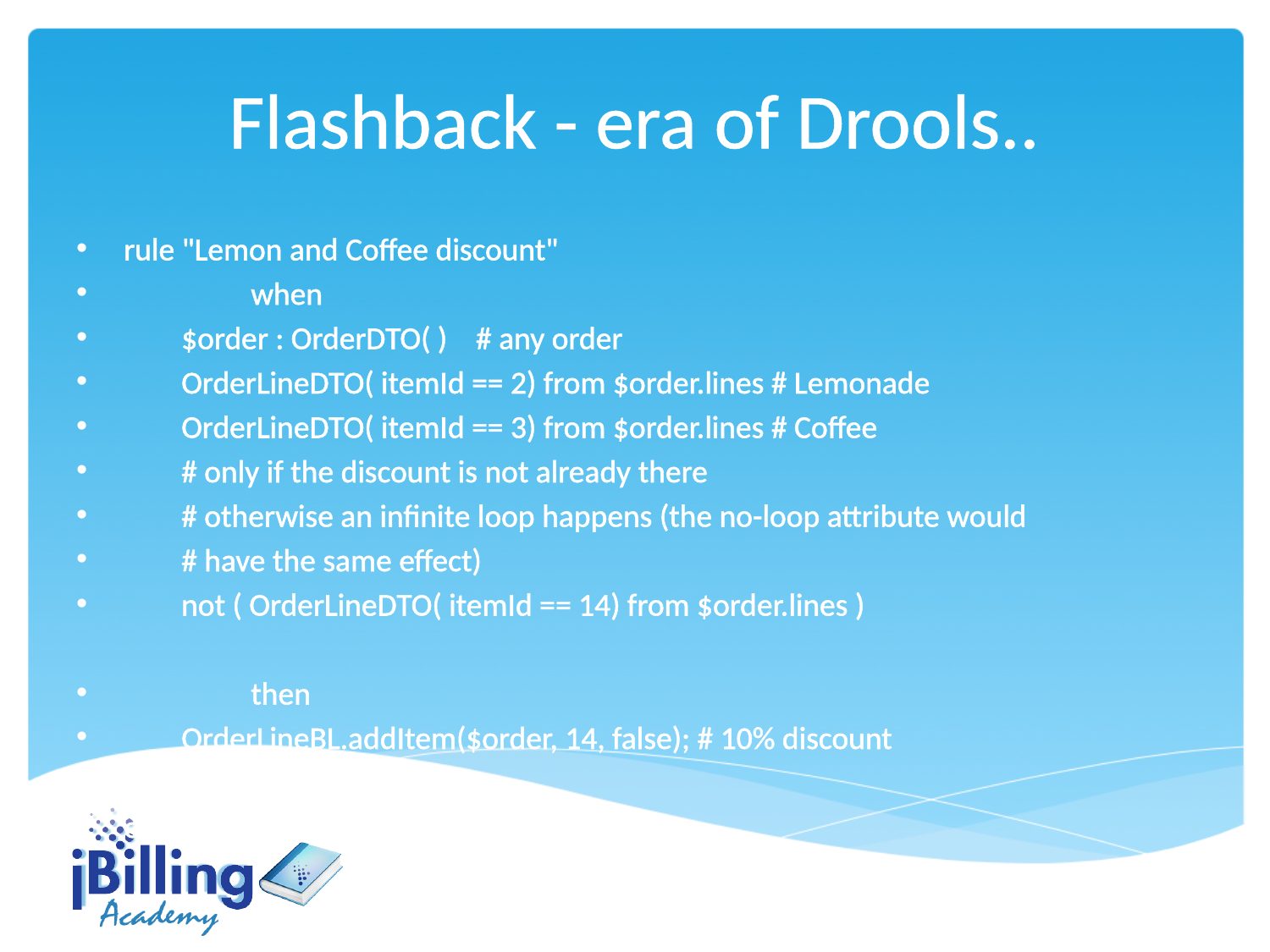

# Flashback - era of Drools..
rule "Lemon and Coffee discount"
	when
        $order : OrderDTO( )    # any order
        OrderLineDTO( itemId == 2) from $order.lines # Lemonade
        OrderLineDTO( itemId == 3) from $order.lines # Coffee
        # only if the discount is not already there
        # otherwise an infinite loop happens (the no-loop attribute would
        # have the same effect)
        not ( OrderLineDTO( itemId == 14) from $order.lines )

	then
        OrderLineBL.addItem($order, 14, false); # 10% discount
        update($order);
end